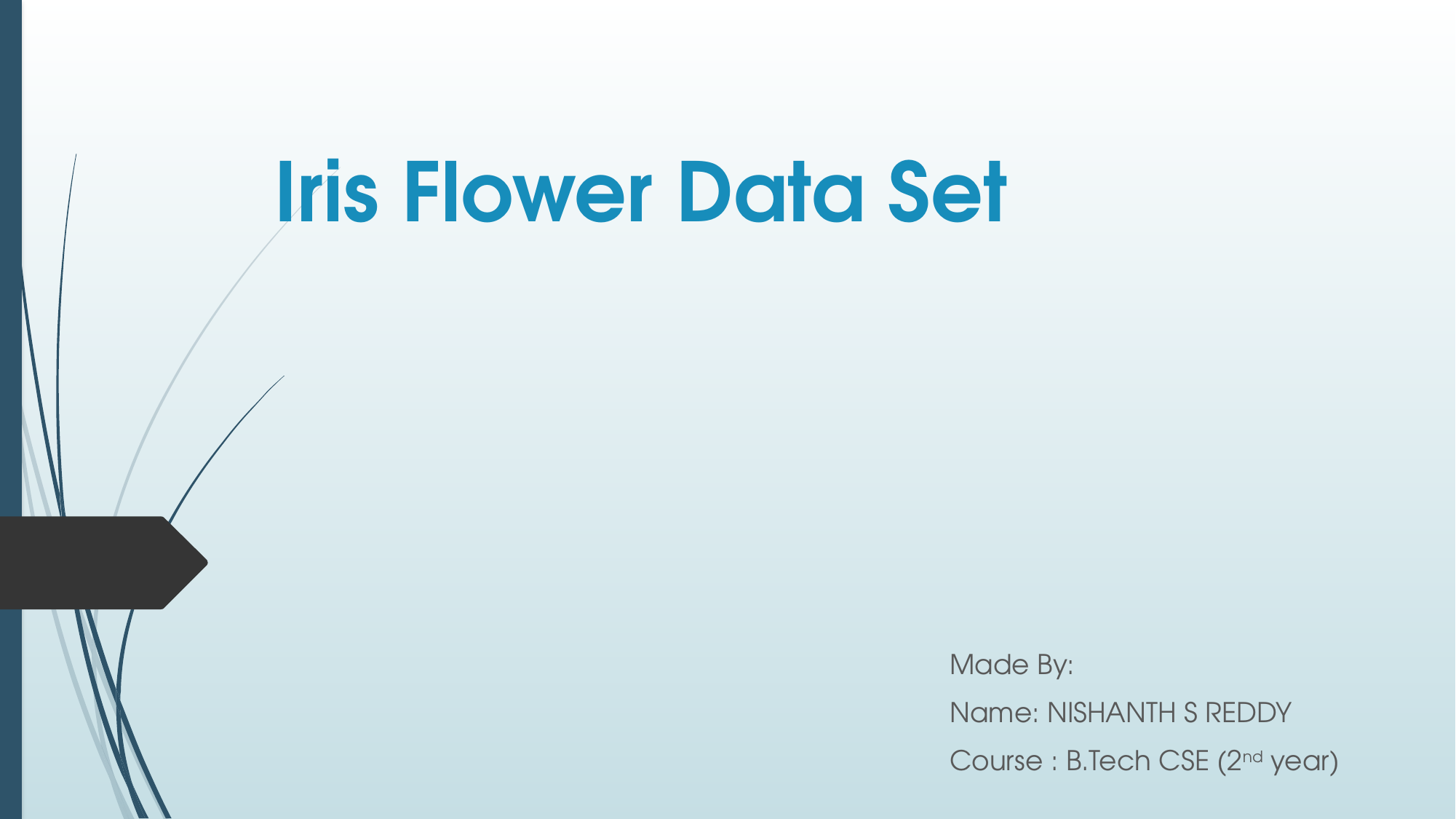

# Iris Flower Data Set
Made By:
Name: NISHANTH S REDDY
Course : B.Tech CSE (2nd year)